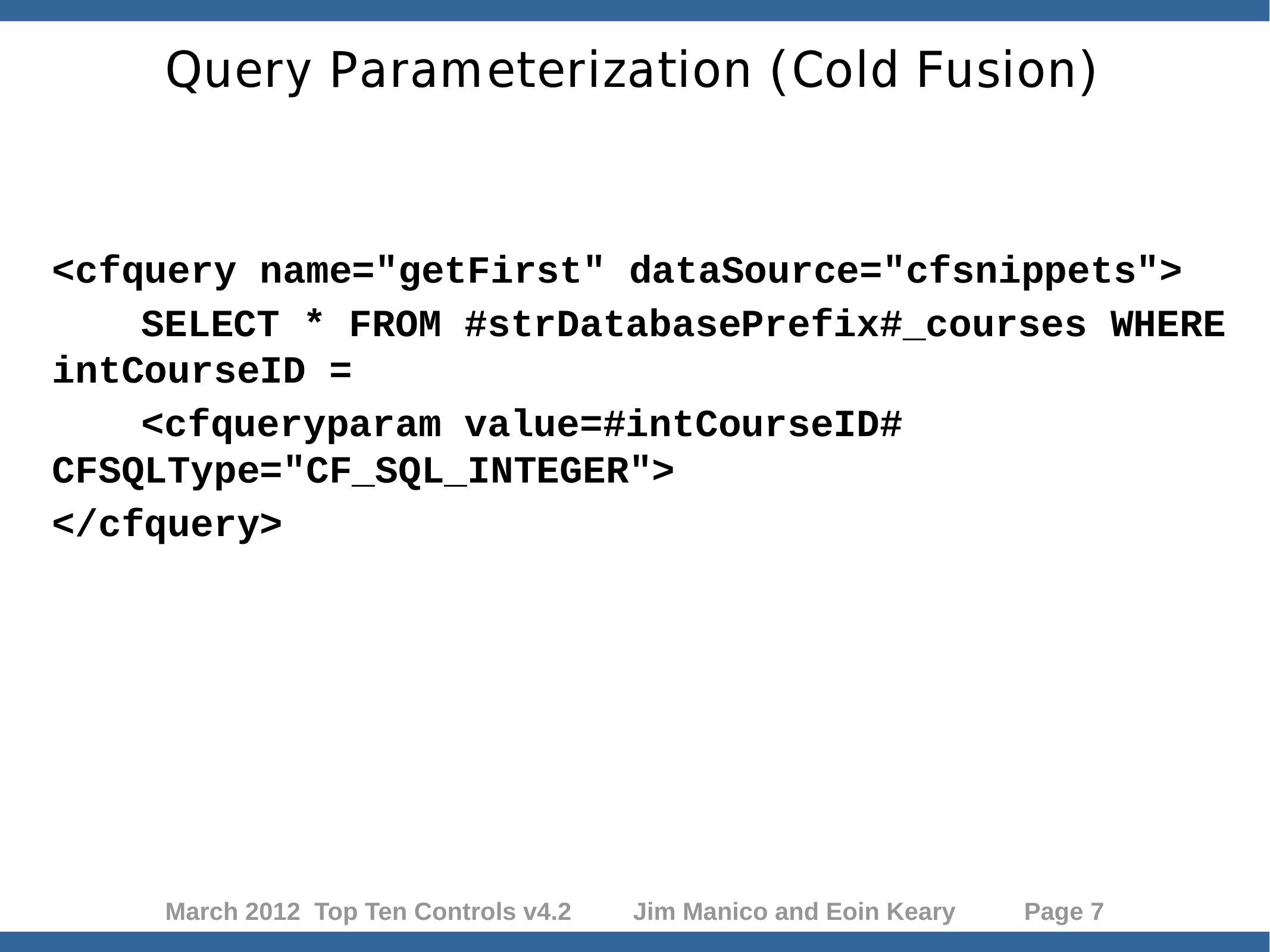

Query Parameterization (Cold Fusion)
<cfquery name="getFirst" dataSource="cfsnippets">
	SELECT * FROM #strDatabasePrefix#_courses WHERE intCourseID =
	<cfqueryparam value=#intCourseID# CFSQLType="CF_SQL_INTEGER">
</cfquery>